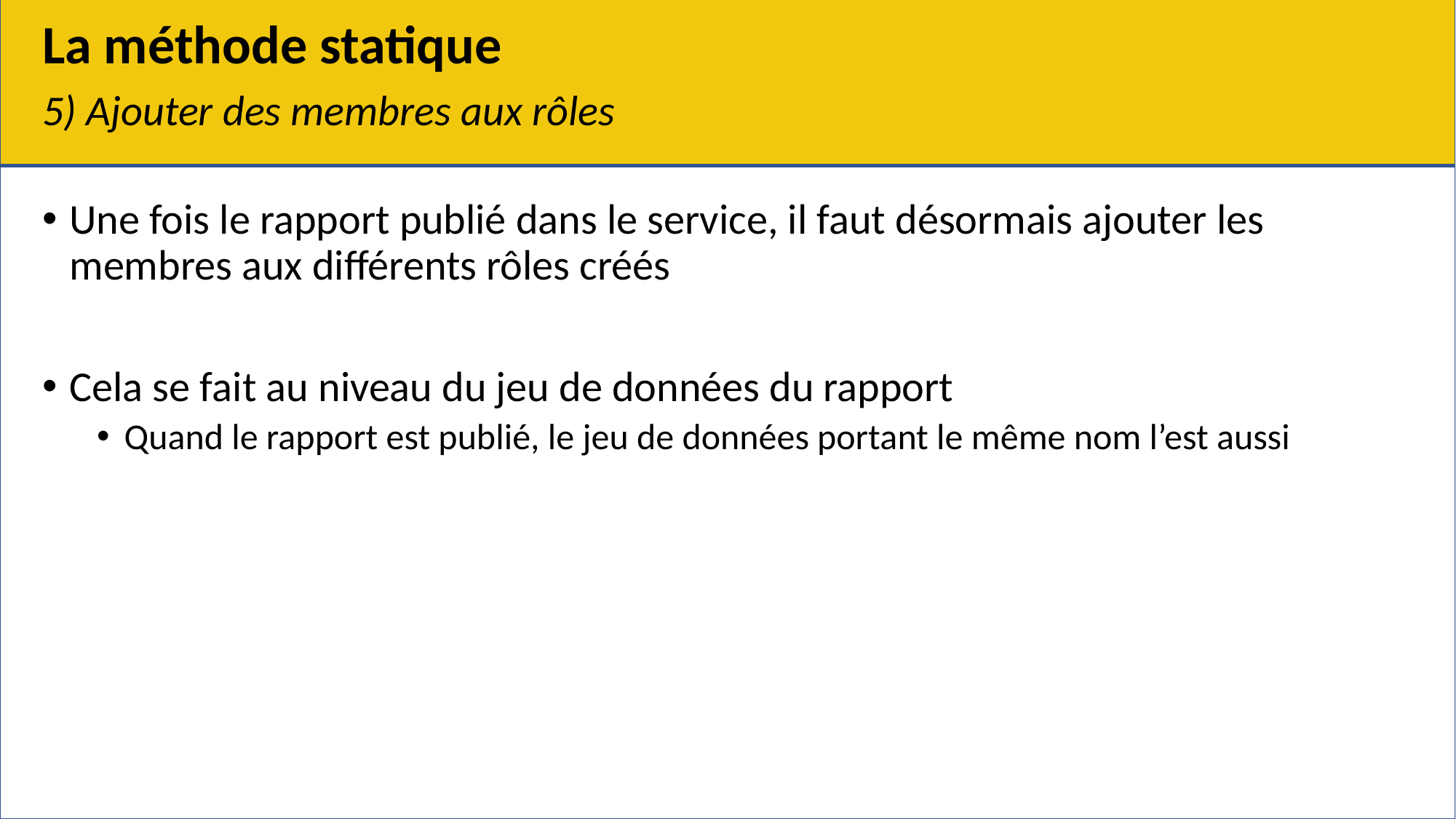

# La méthode statique
5) Ajouter des membres aux rôles
Une fois le rapport publié dans le service, il faut désormais ajouter les membres aux différents rôles créés

Cela se fait au niveau du jeu de données du rapport
Quand le rapport est publié, le jeu de données portant le même nom l’est aussi